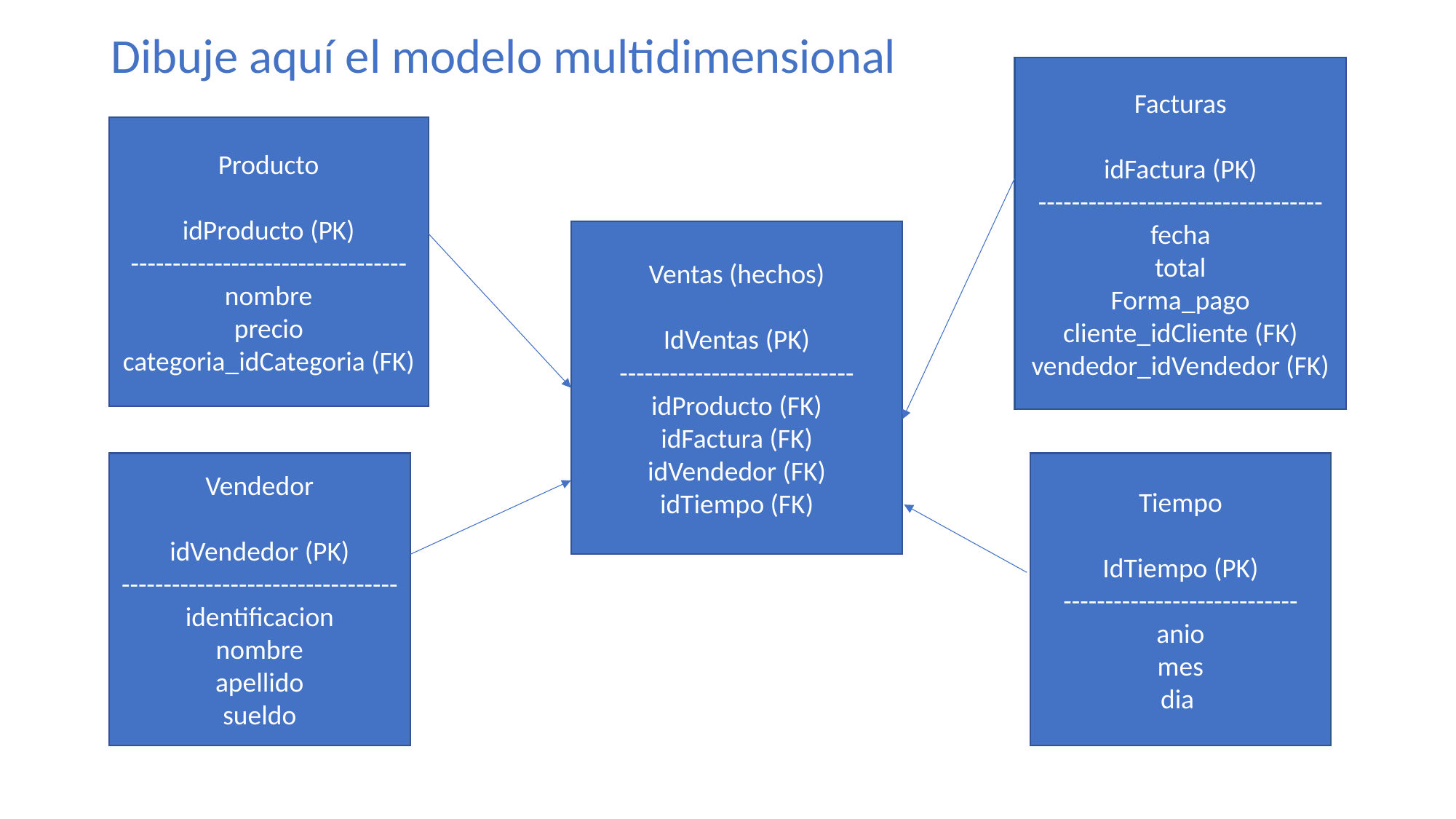

# Dibuje aquí el modelo multidimensional
Facturas​
​
idFactura (PK)​
----------------------------------​
fecha​
total​
Forma_pago​
cliente_idCliente (FK)​
vendedor_idVendedor (FK)
Producto​
​
idProducto (PK)​
---------------------------------​
nombre​
precio​
categoria_idCategoria (FK)

Ventas (hechos)​
​
IdVentas (PK)​
----------------------------​
idProducto (FK)​
idFactura (FK)​
idVendedor (FK)​
idTiempo (FK)

Vendedor​
​
idVendedor (PK)​
---------------------------------​
identificacion​
nombre​
apellido​
sueldo​

Tiempo​
​
IdTiempo (PK)​
----------------------------​
anio​
mes​
dia ​